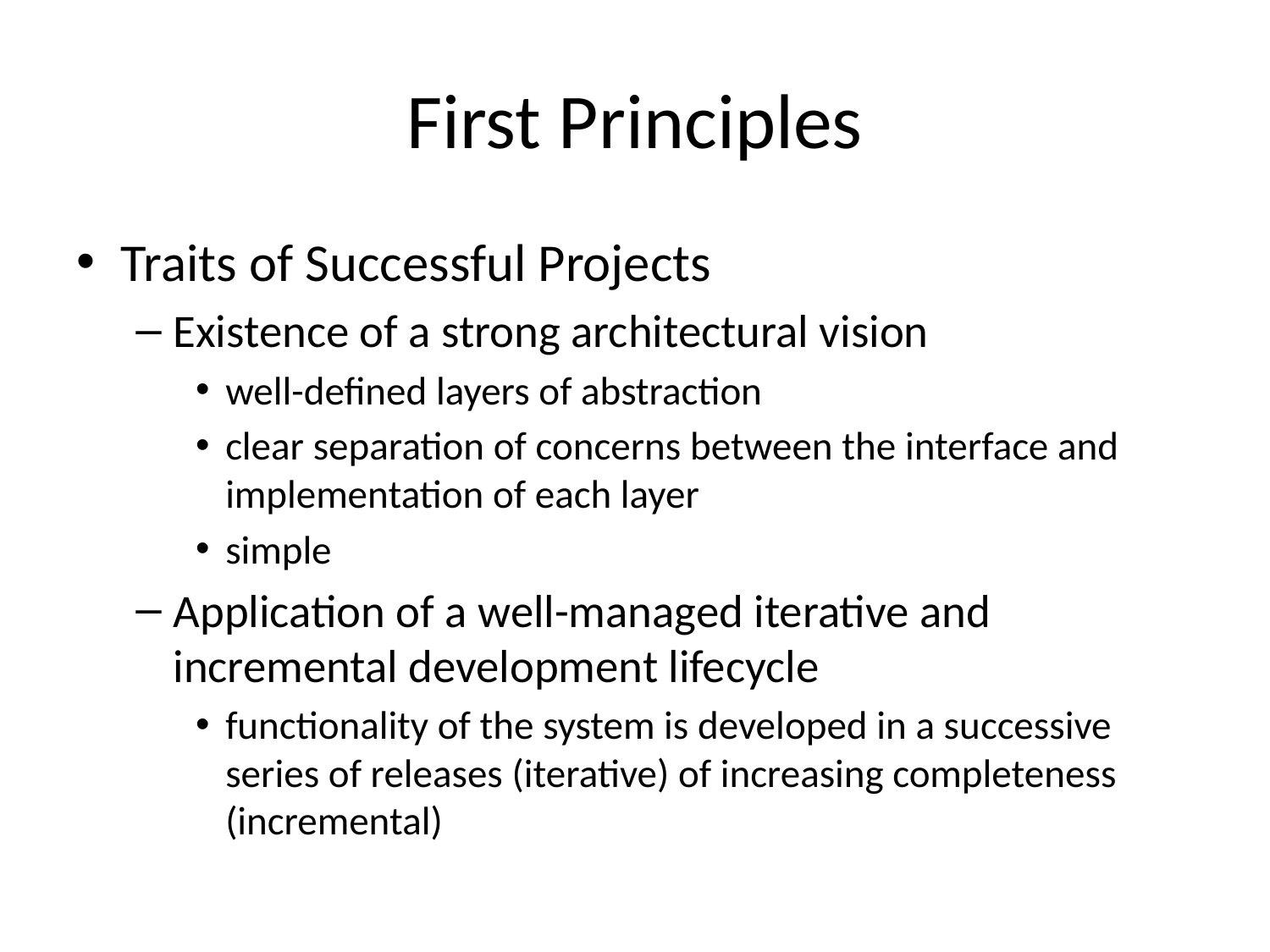

# First Principles
Traits of Successful Projects
Existence of a strong architectural vision
well-defined layers of abstraction
clear separation of concerns between the interface and implementation of each layer
simple
Application of a well-managed iterative and incremental development lifecycle
functionality of the system is developed in a successive series of releases (iterative) of increasing completeness (incremental)